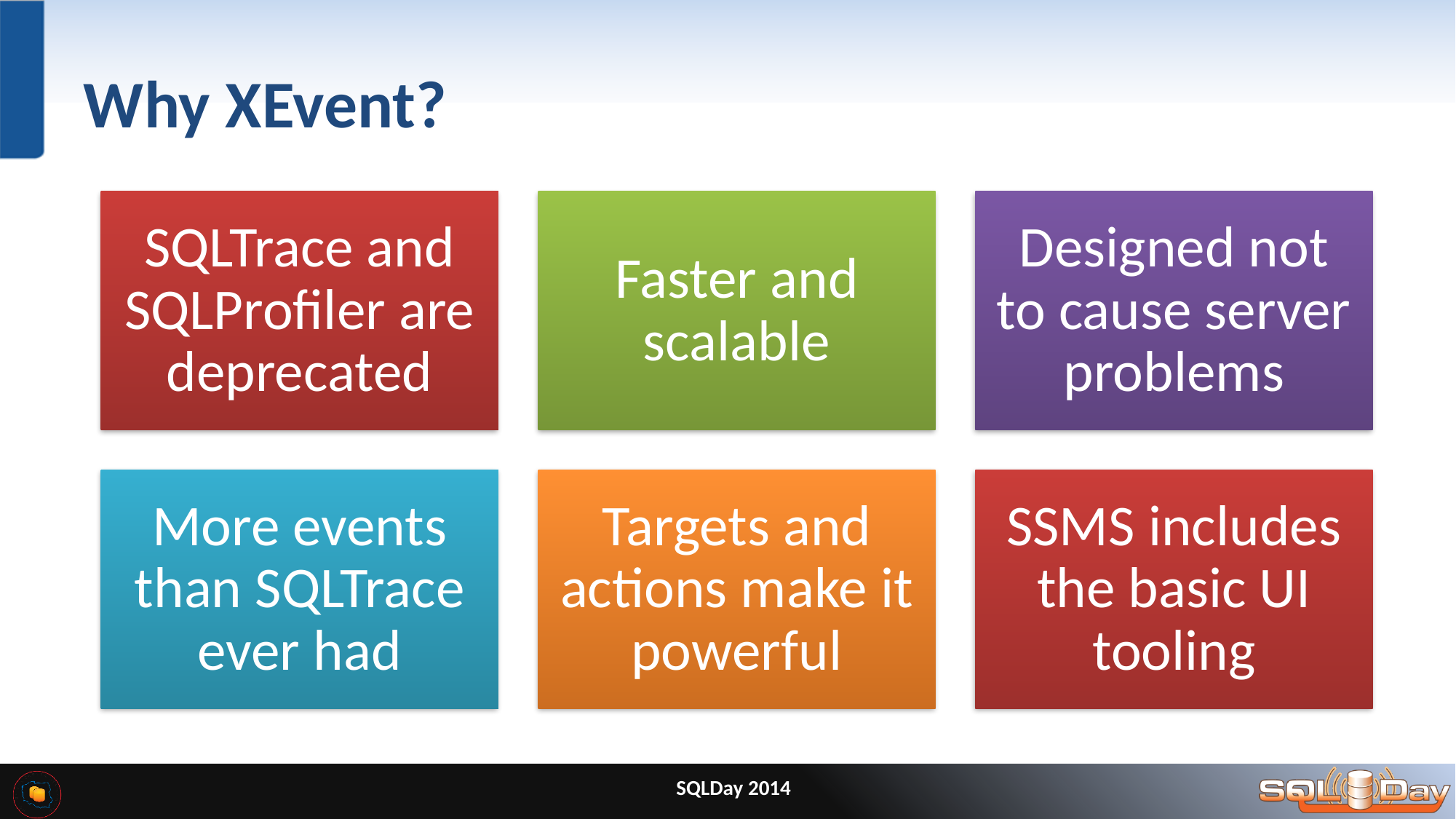

# Why XEvent?
SQLTrace and SQLProfiler are deprecated
Faster and scalable
Designed not to cause server problems
More events than SQLTrace ever had
Targets and actions make it powerful
SSMS includes the basic UI tooling
SQLDay 2014